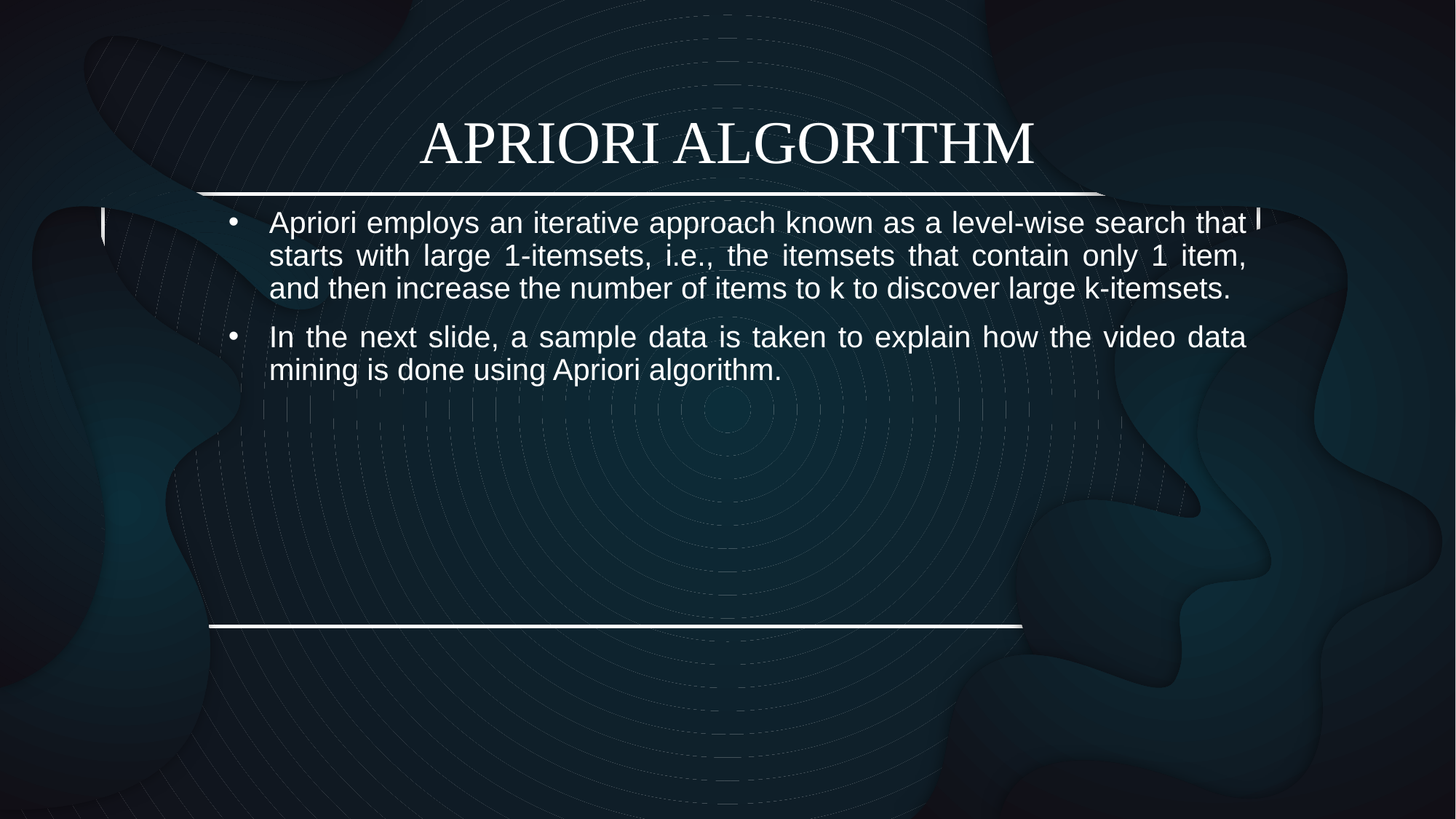

# APRIORI ALGORITHM
Apriori employs an iterative approach known as a level-wise search that starts with large 1-itemsets, i.e., the itemsets that contain only 1 item, and then increase the number of items to k to discover large k-itemsets.
In the next slide, a sample data is taken to explain how the video data mining is done using Apriori algorithm.